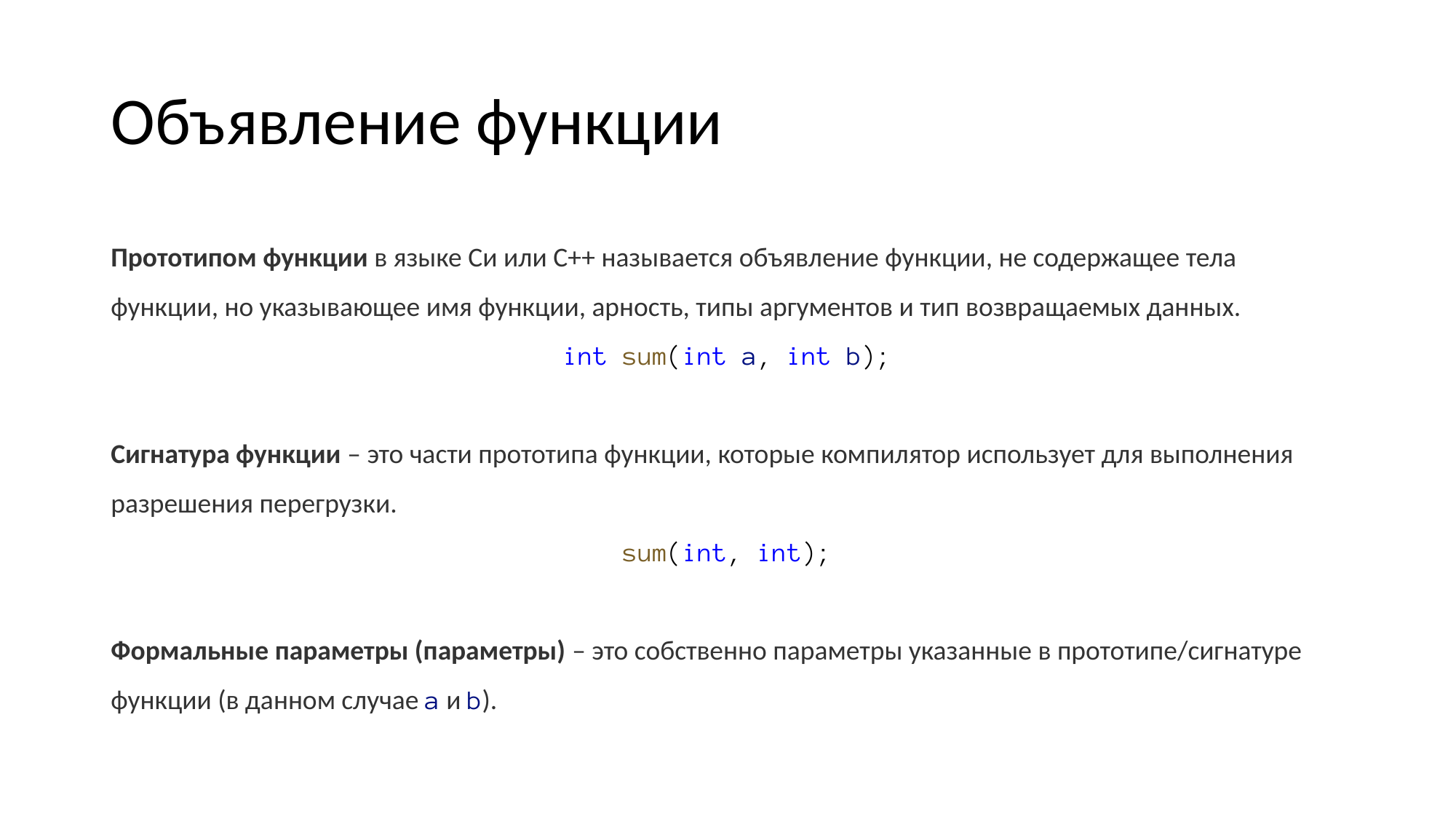

# Объявление функции
Прототипом функции в языке Си или C++ называется объявление функции, не содержащее тела функции, но указывающее имя функции, арность, типы аргументов и тип возвращаемых данных.
int sum(int a, int b);

Сигнатура функции – это части прототипа функции, которые компилятор использует для выполнения разрешения перегрузки.
sum(int, int);

Формальные параметры (параметры) – это собственно параметры указанные в прототипе/сигнатуре функции (в данном случае a и b).